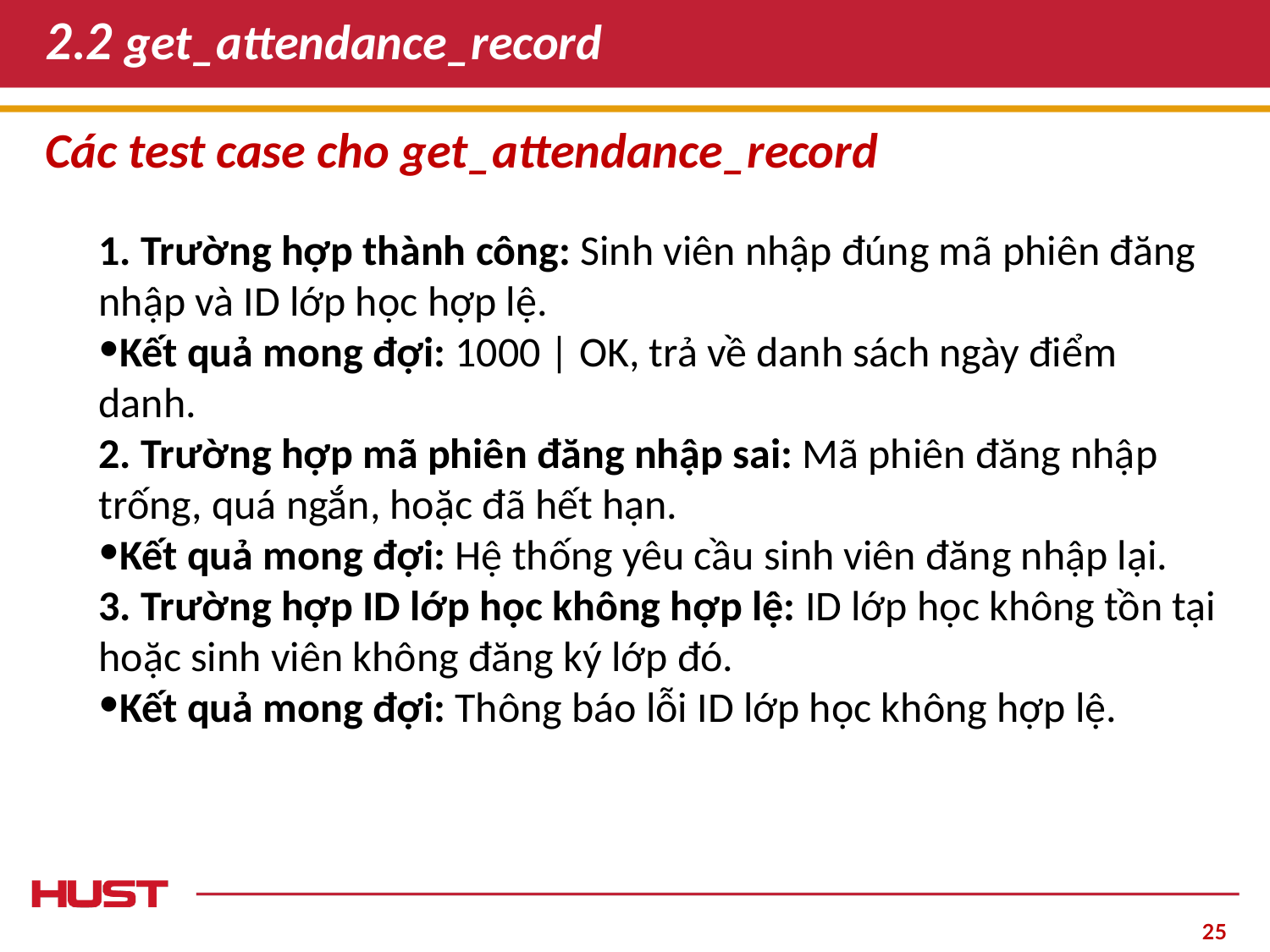

# 2.2 get_attendance_record
Các test case cho get_attendance_record

1. Trường hợp thành công: Sinh viên nhập đúng mã phiên đăng nhập và ID lớp học hợp lệ.
Kết quả mong đợi: 1000 | OK, trả về danh sách ngày điểm danh.
2. Trường hợp mã phiên đăng nhập sai: Mã phiên đăng nhập trống, quá ngắn, hoặc đã hết hạn.
Kết quả mong đợi: Hệ thống yêu cầu sinh viên đăng nhập lại.
3. Trường hợp ID lớp học không hợp lệ: ID lớp học không tồn tại hoặc sinh viên không đăng ký lớp đó.
Kết quả mong đợi: Thông báo lỗi ID lớp học không hợp lệ.

25